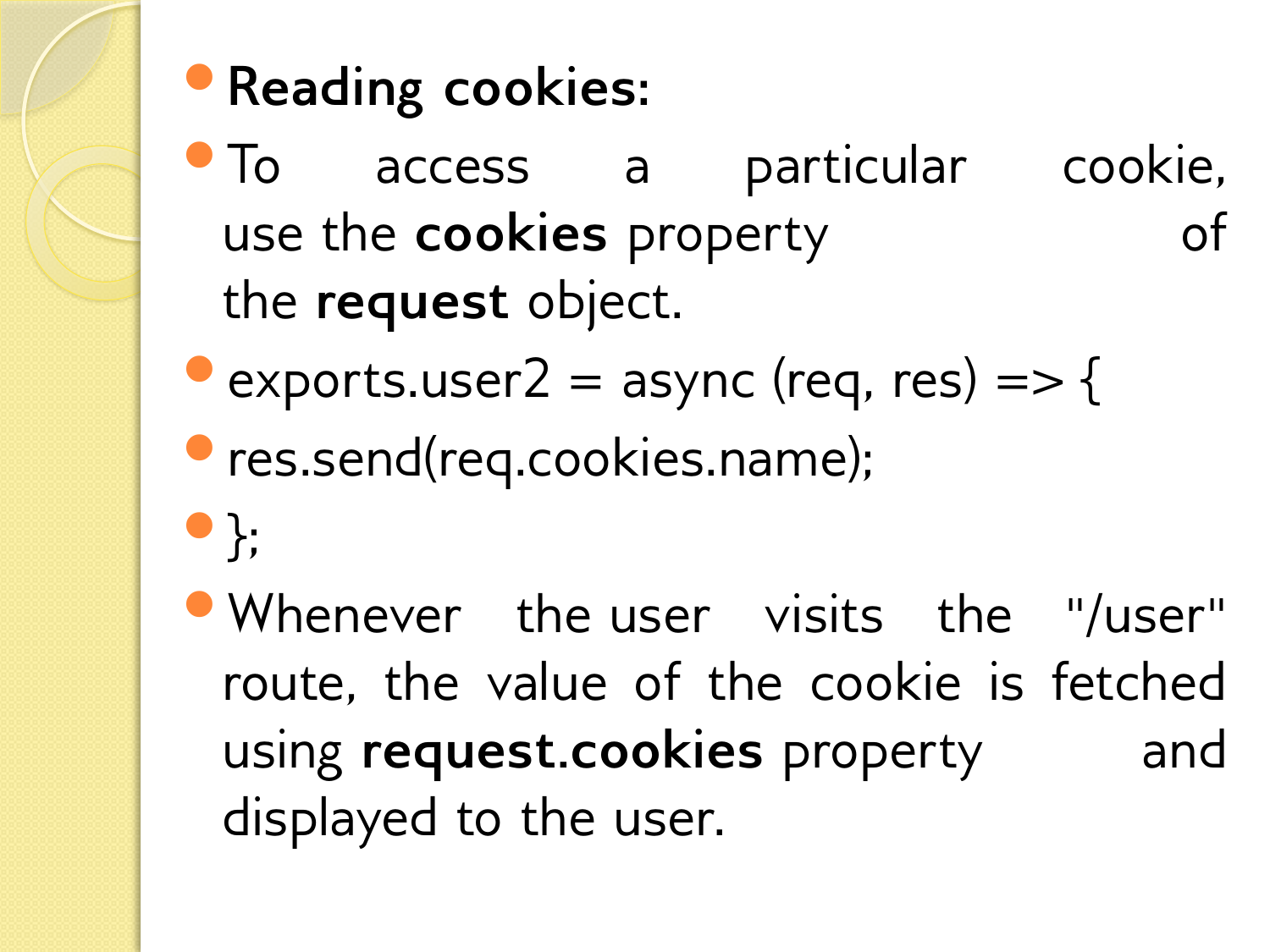

Reading cookies:
To access a particular cookie, use the cookies property of the request object.
exports.user2 = async (req, res) => {
res.send(req.cookies.name);
};
Whenever the user visits the "/user" route, the value of the cookie is fetched using request.cookies property and displayed to the user.